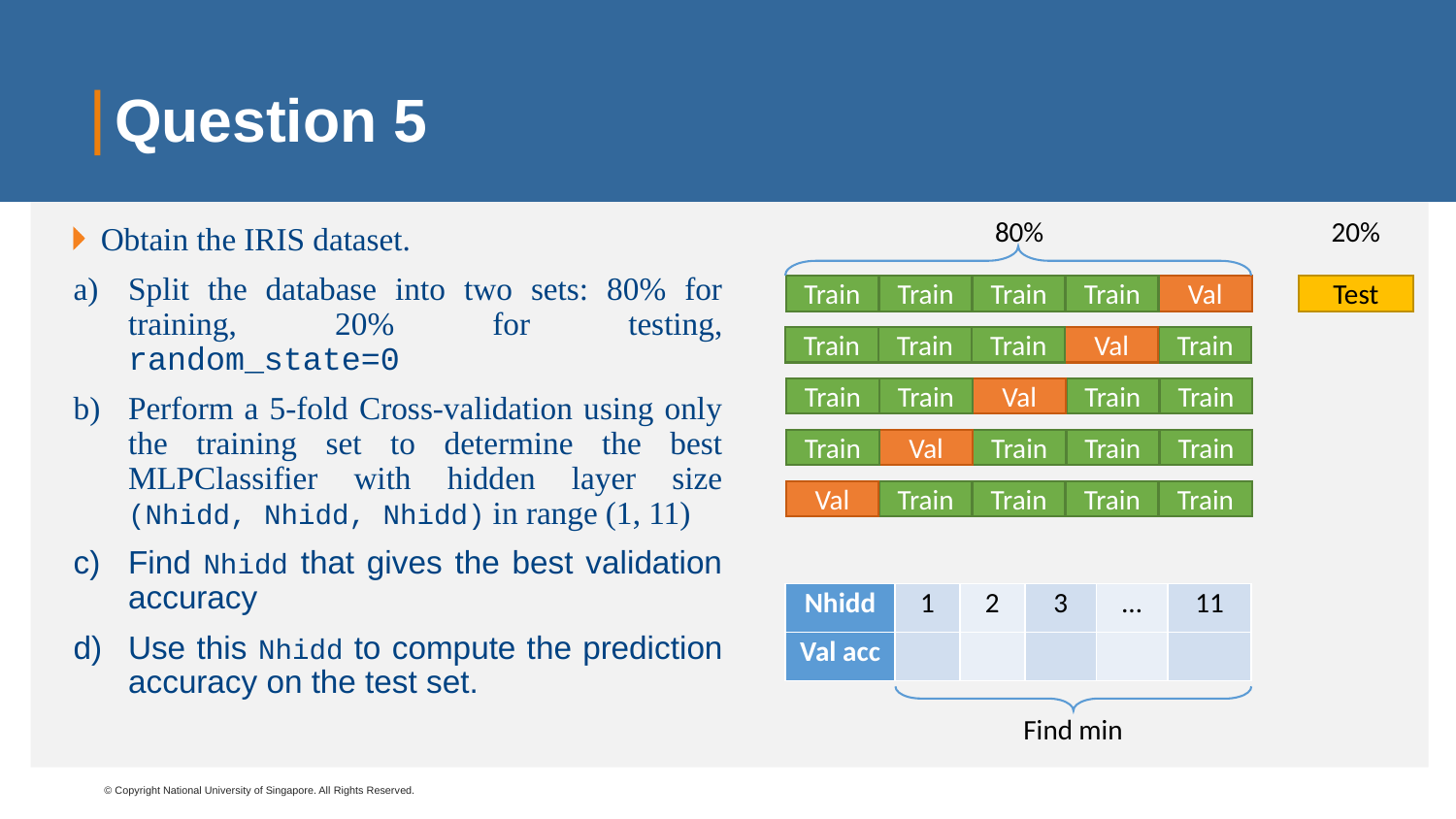

# Question 5

80%
20%
Obtain the IRIS dataset.
Split the database into two sets: 80% for training, 20% for testing, random_state=0
Perform a 5-fold Cross-validation using only the training set to determine the best MLPClassifier with hidden layer size (Nhidd, Nhidd, Nhidd) in range (1, 11)
Find Nhidd that gives the best validation accuracy
Use this Nhidd to compute the prediction accuracy on the test set.

Train
Train
Train
Train
Val
Test
Train
Train
Train
Val
Train
Train
Train
Val
Train
Train
Train
Val
Train
Train
Train
Val
Train
Train
Train
Train

| Nhidd | 1 | 2 | 3 | … | 11 |
| --- | --- | --- | --- | --- | --- |
| Val acc |  |  |  |  |  |
Find min